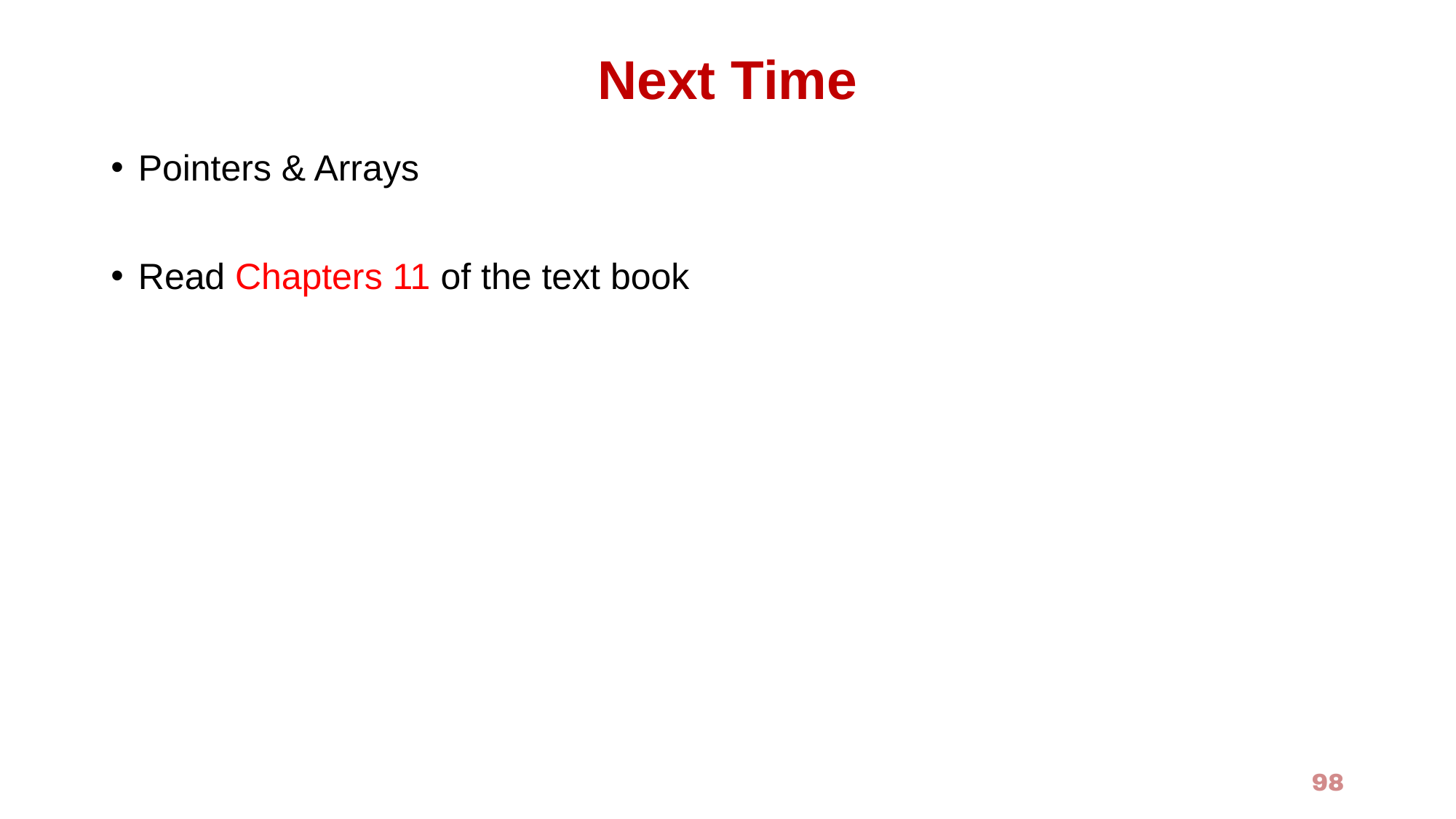

# Next Time
Pointers & Arrays

Read Chapters 11 of the text book
98